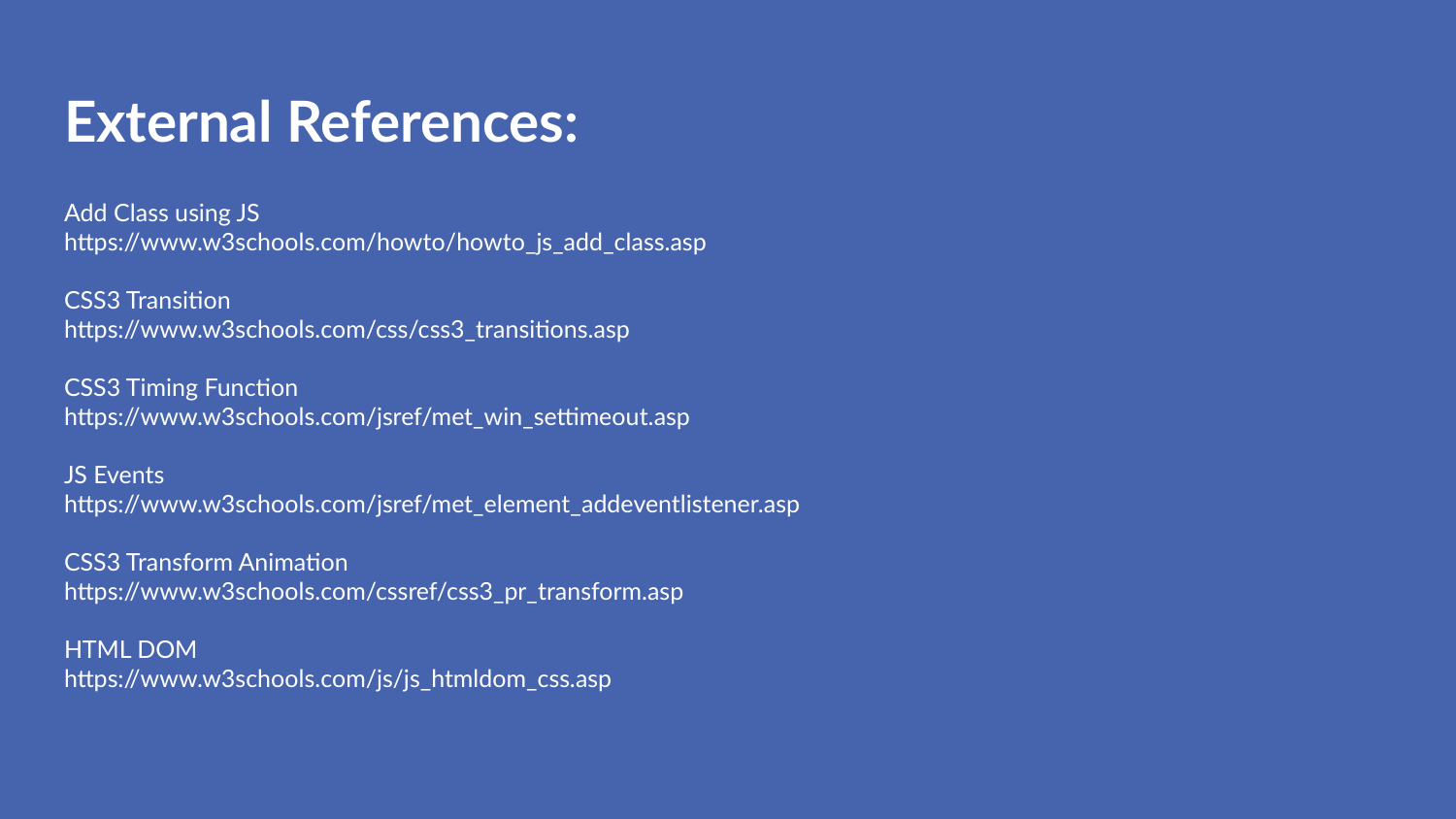

# External References:
Add Class using JS
https://www.w3schools.com/howto/howto_js_add_class.asp

CSS3 Transition
https://www.w3schools.com/css/css3_transitions.asp

CSS3 Timing Function
https://www.w3schools.com/jsref/met_win_settimeout.asp

JS Events
https://www.w3schools.com/jsref/met_element_addeventlistener.asp

CSS3 Transform Animation
https://www.w3schools.com/cssref/css3_pr_transform.asp

HTML DOM
https://www.w3schools.com/js/js_htmldom_css.asp